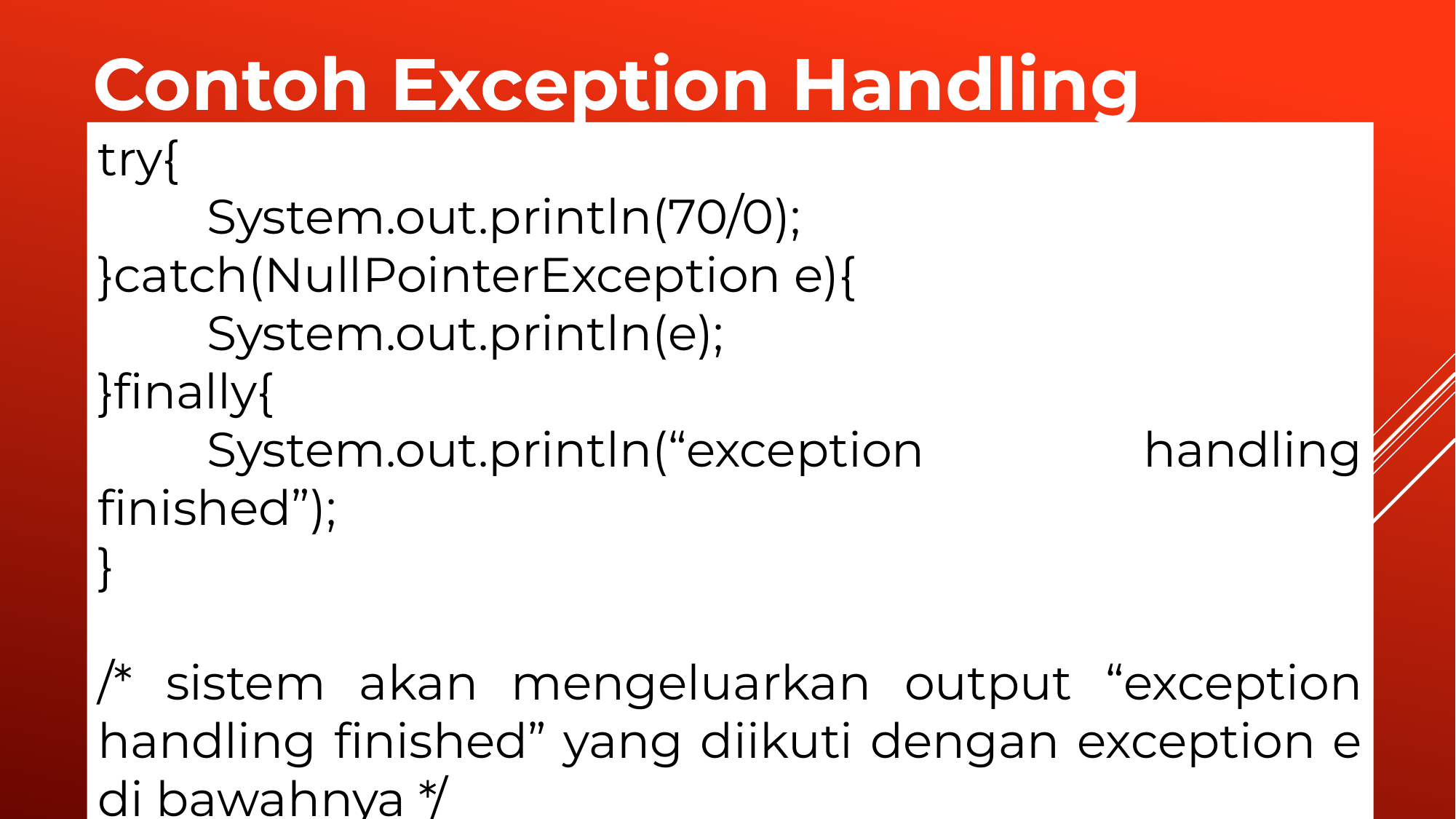

Contoh Exception Handling
try{
	System.out.println(70/0);
}catch(NullPointerException e){
	System.out.println(e);
}finally{
	System.out.println(“exception handling finished”);
}

/* sistem akan mengeluarkan output “exception handling finished” yang diikuti dengan exception e di bawahnya */